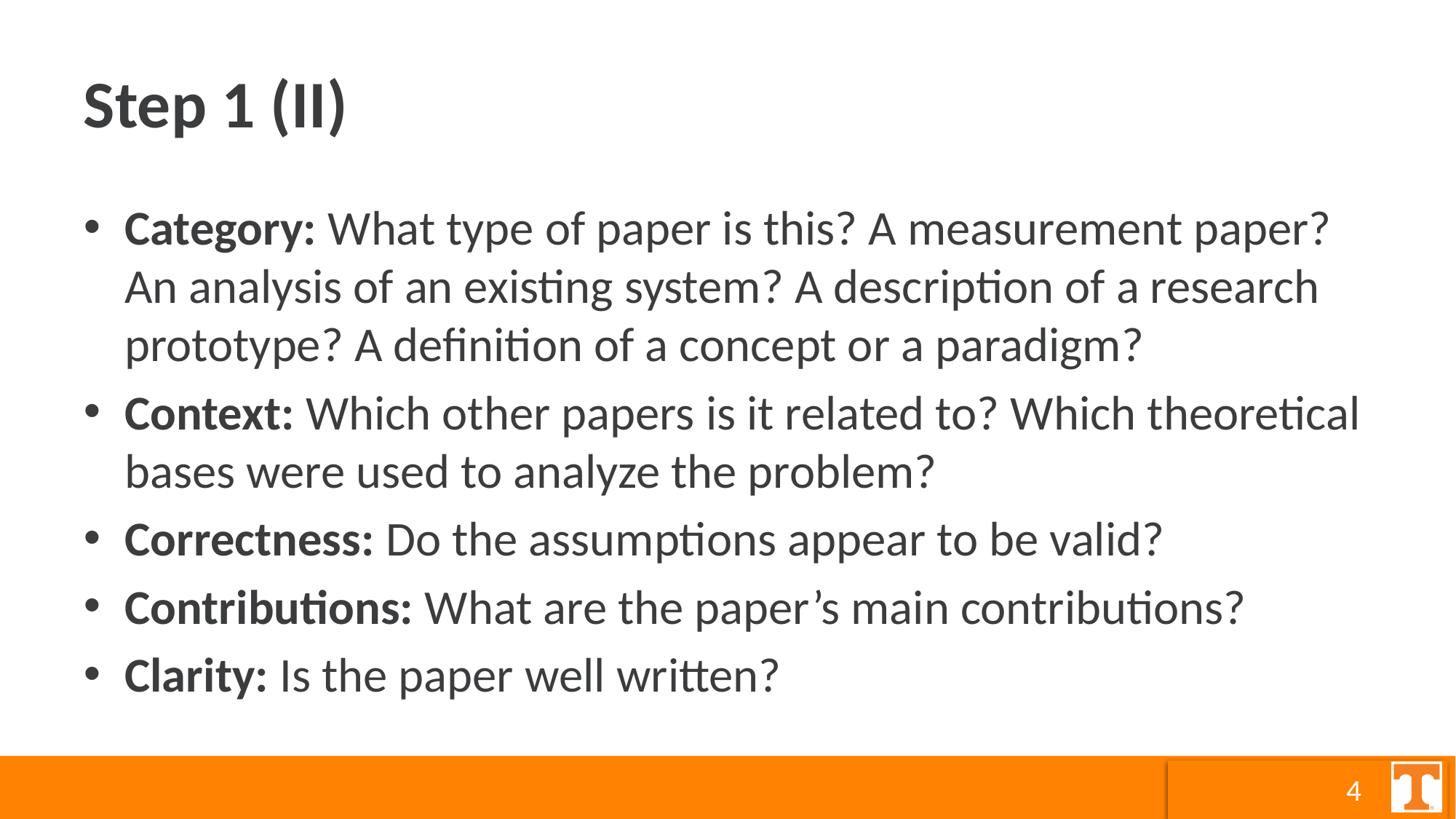

# Step 1 (II)
Category: What type of paper is this? A measurement paper? An analysis of an existing system? A description of a research prototype? A definition of a concept or a paradigm?
Context: Which other papers is it related to? Which theoretical bases were used to analyze the problem?
Correctness: Do the assumptions appear to be valid?
Contributions: What are the paper’s main contributions?
Clarity: Is the paper well written?
4